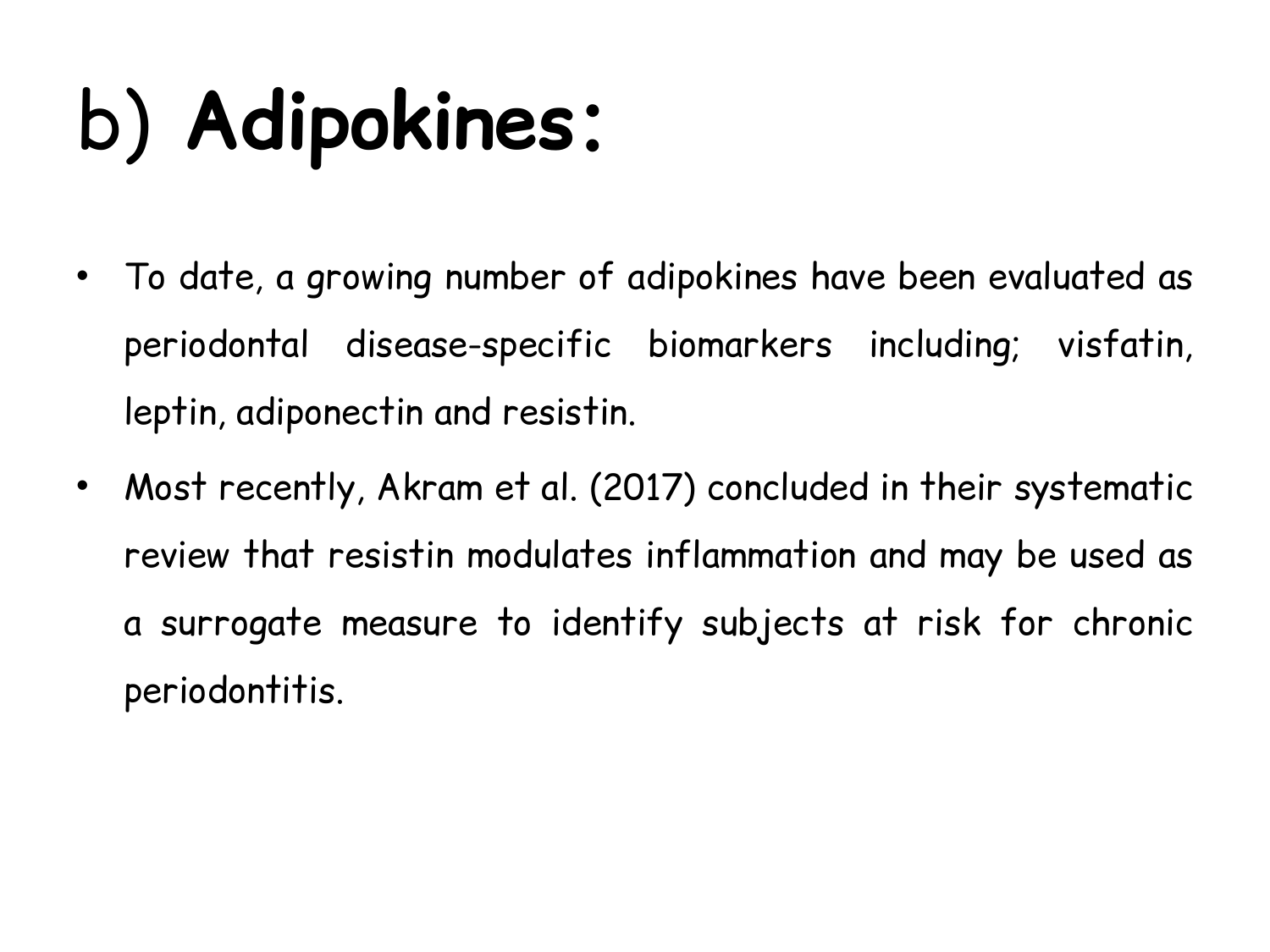

# b) Adipokines:
To date, a growing number of adipokines have been evaluated as periodontal disease-specific biomarkers including; visfatin, leptin, adiponectin and resistin.
Most recently, Akram et al. (2017) concluded in their systematic review that resistin modulates inflammation and may be used as a surrogate measure to identify subjects at risk for chronic periodontitis.